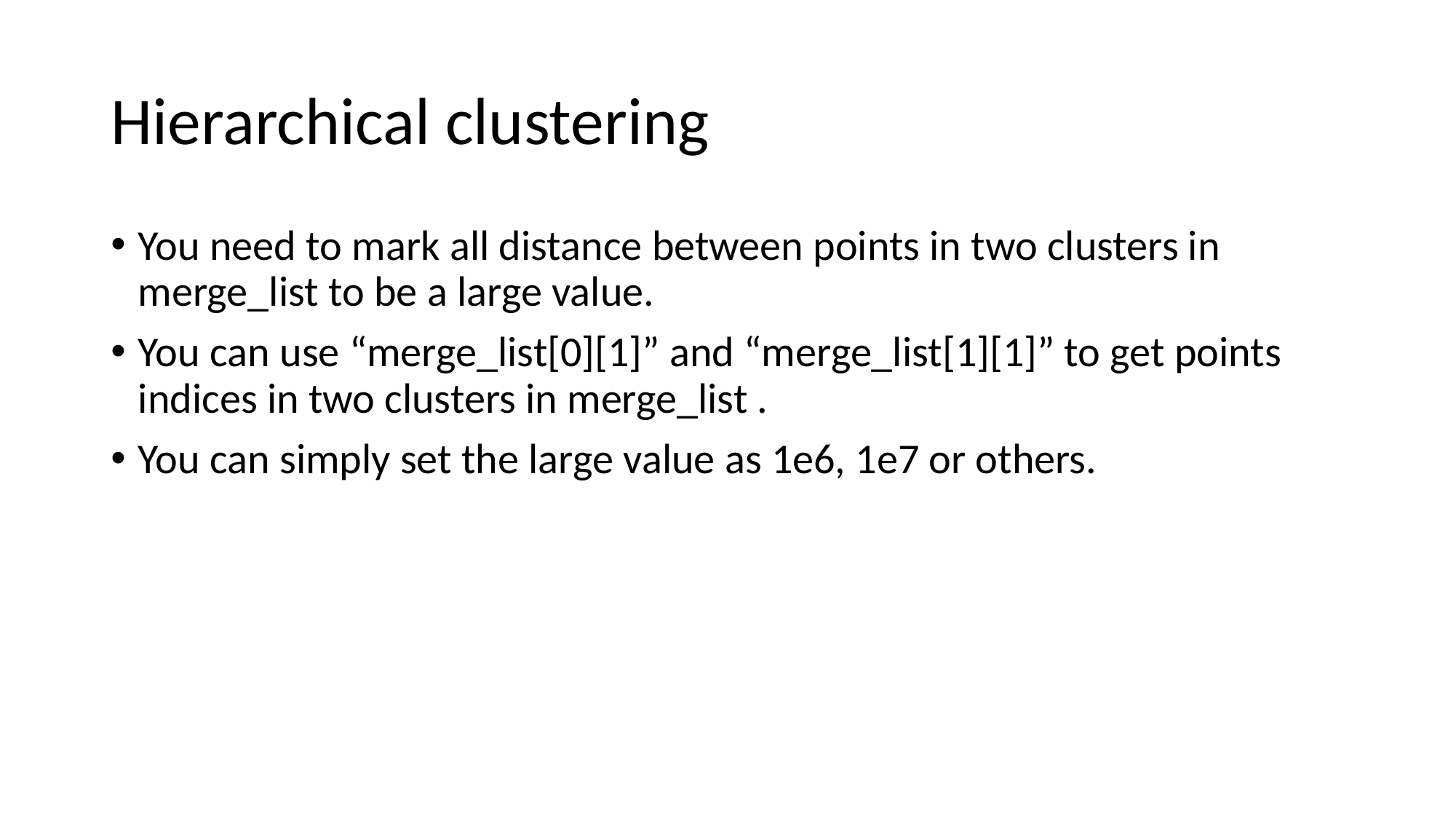

# Hierarchical clustering
You need to mark all distance between points in two clusters in merge_list to be a large value.
You can use “merge_list[0][1]” and “merge_list[1][1]” to get points indices in two clusters in merge_list .
You can simply set the large value as 1e6, 1e7 or others.